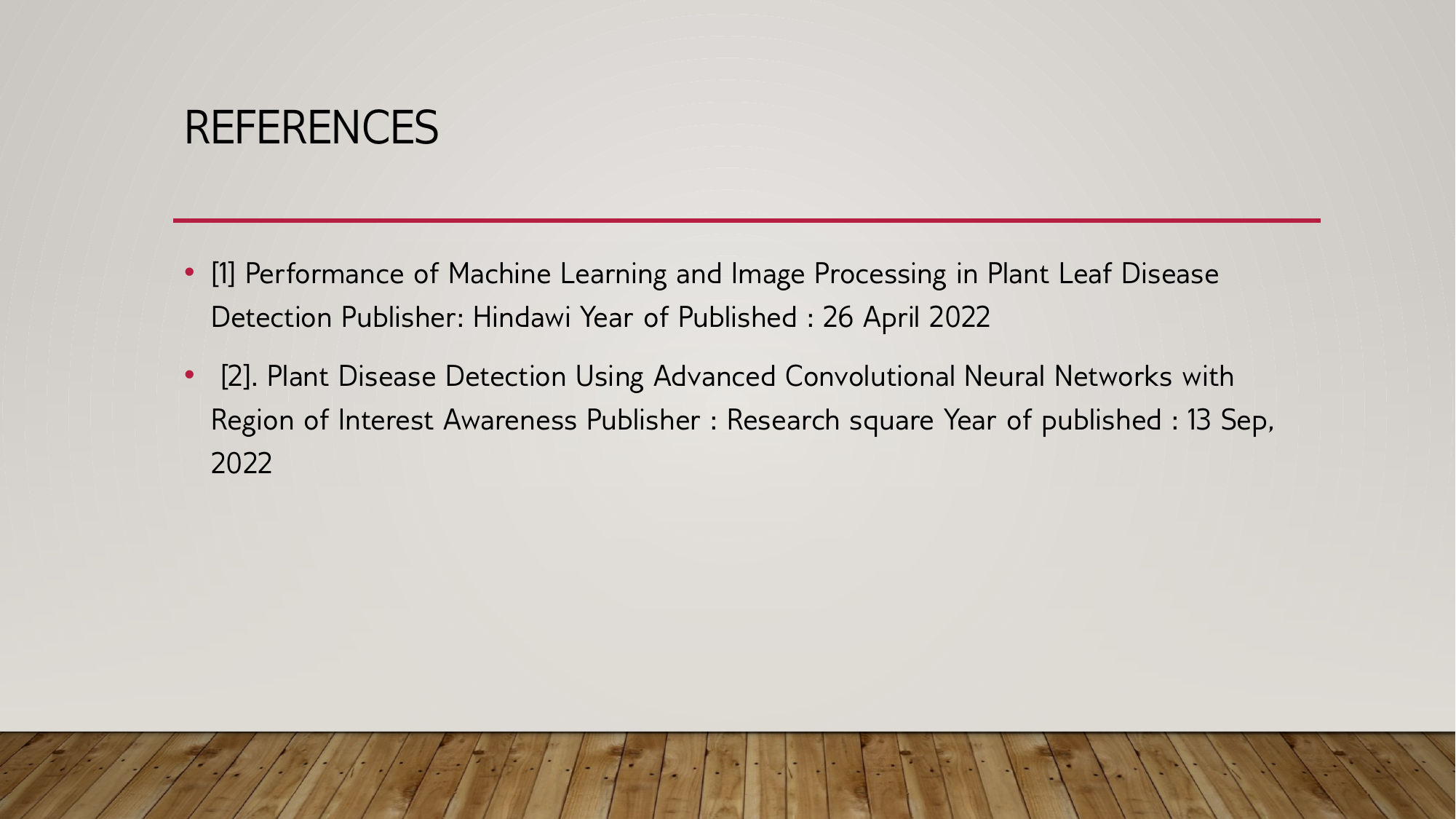

# References
[1] Performance of Machine Learning and Image Processing in Plant Leaf Disease Detection Publisher: Hindawi Year of Published : 26 April 2022
 [2]. Plant Disease Detection Using Advanced Convolutional Neural Networks with Region of Interest Awareness Publisher : Research square Year of published : 13 Sep, 2022